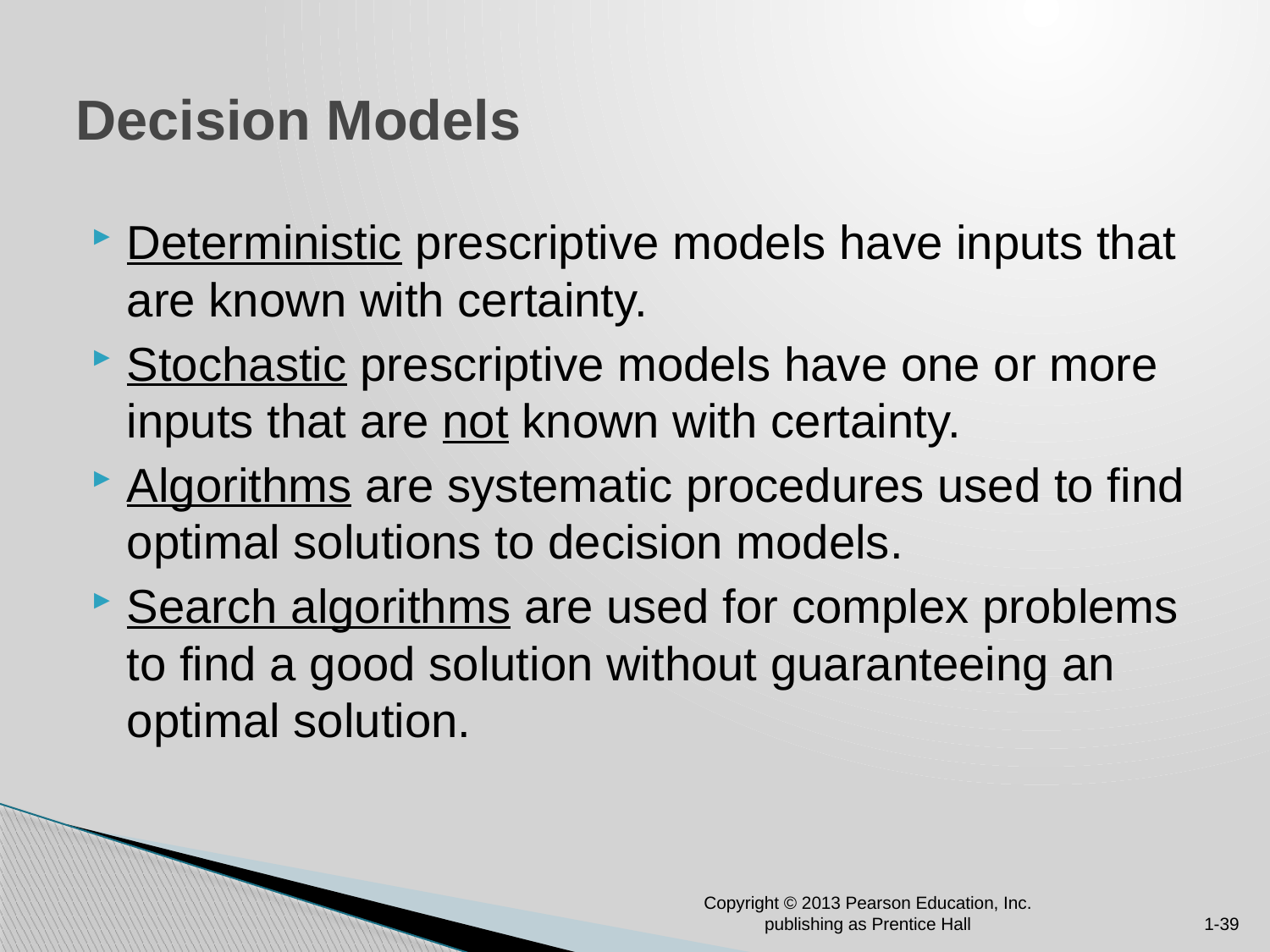

# Decision Models
Deterministic prescriptive models have inputs that are known with certainty.
Stochastic prescriptive models have one or more inputs that are not known with certainty.
Algorithms are systematic procedures used to find optimal solutions to decision models.
Search algorithms are used for complex problems to find a good solution without guaranteeing an optimal solution.

Copyright © 2013 Pearson Education, Inc. publishing as Prentice Hall
1-39